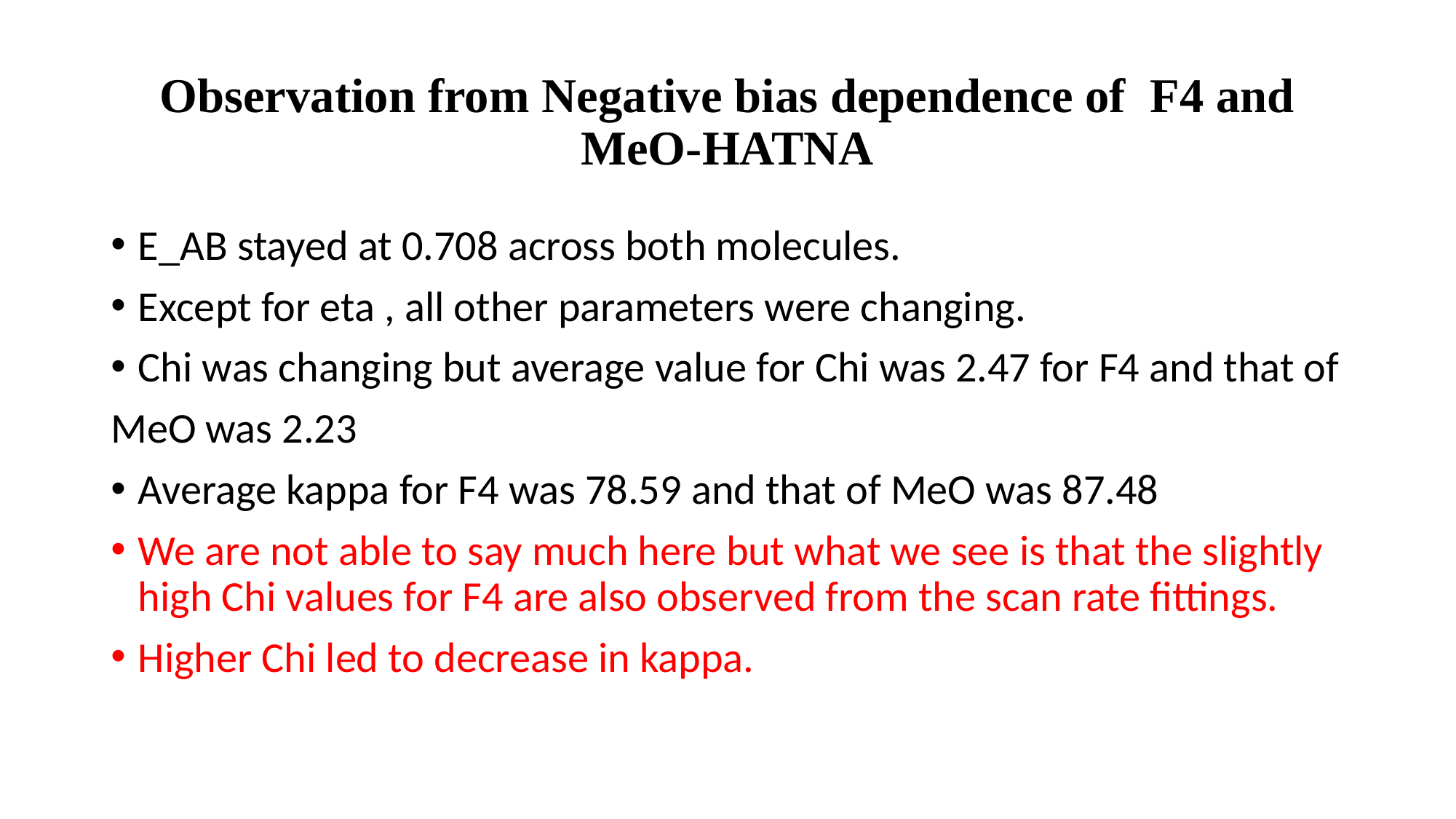

# Observation from Negative bias dependence of  F4 and MeO-HATNA
E_AB stayed at 0.708 across both molecules.
Except for eta , all other parameters were changing.
Chi was changing but average value for Chi was 2.47 for F4 and that of
MeO was 2.23
Average kappa for F4 was 78.59 and that of MeO was 87.48
We are not able to say much here but what we see is that the slightly high Chi values for F4 are also observed from the scan rate fittings.
Higher Chi led to decrease in kappa.